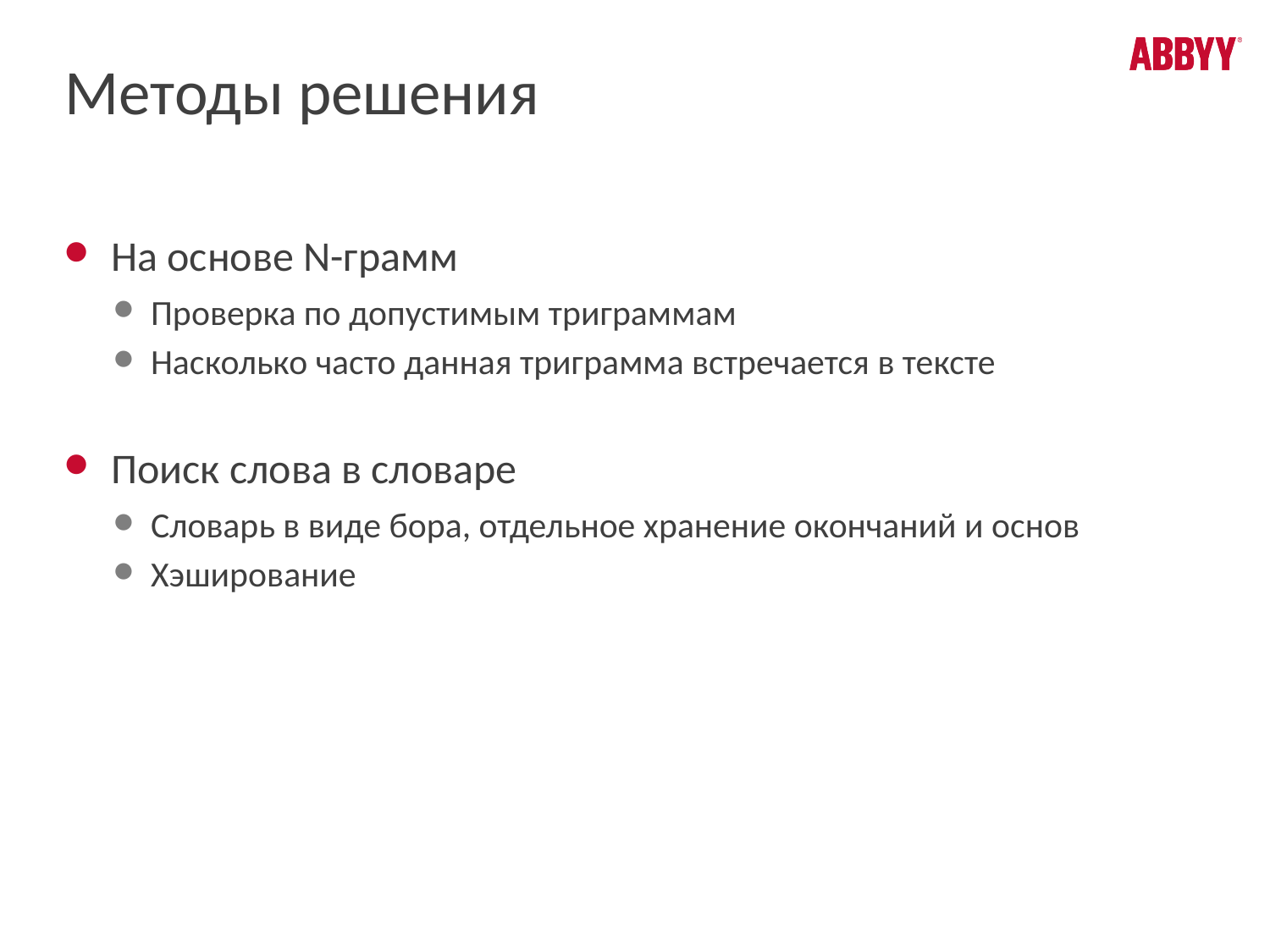

# Методы решения
На основе N-грамм
Проверка по допустимым триграммам
Насколько часто данная триграмма встречается в тексте

Поиск слова в словаре
Словарь в виде бора, отдельное хранение окончаний и основ
Хэширование